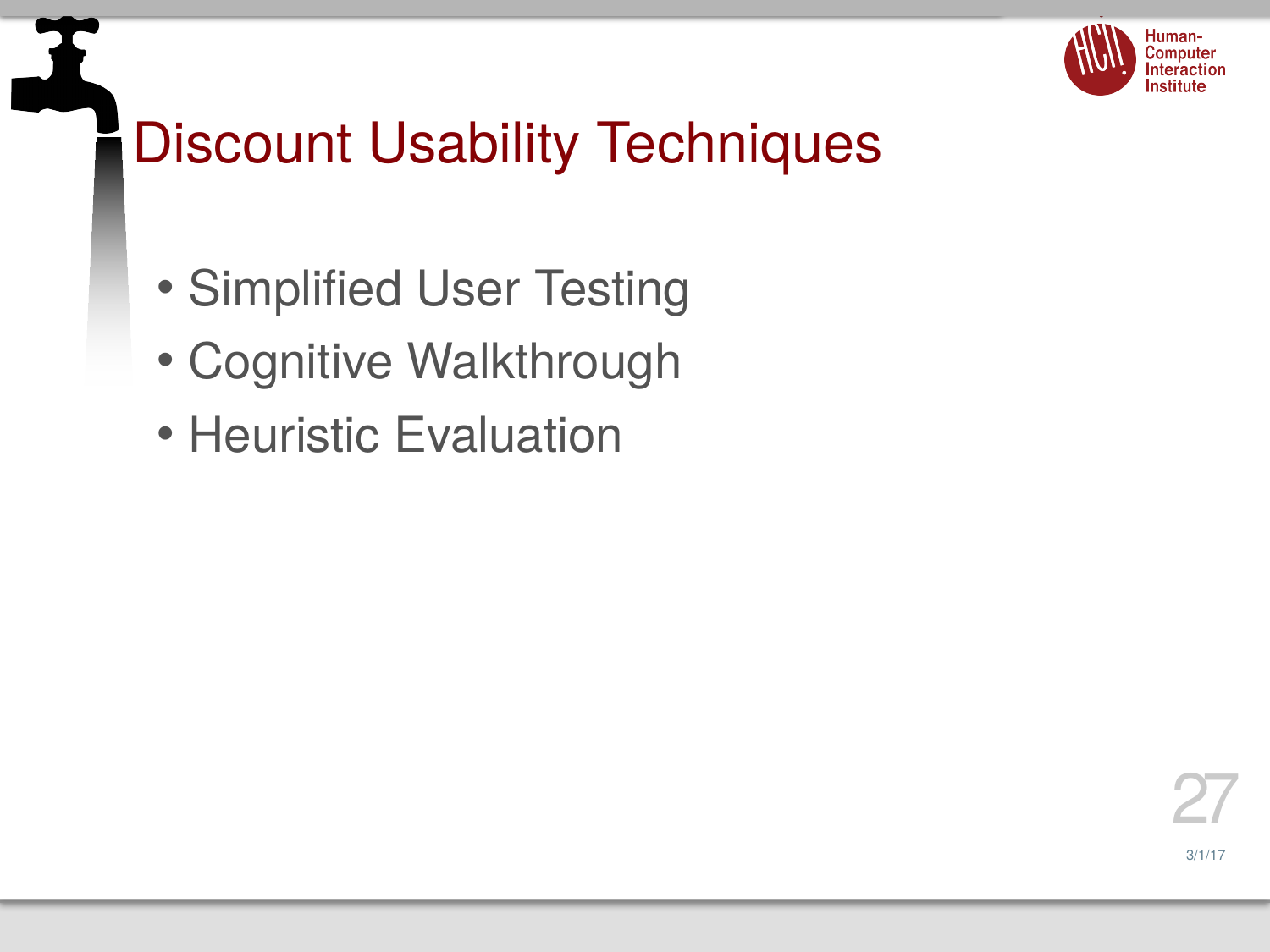

# Discount Usability Techniques
Simplified User Testing
Cognitive Walkthrough
Heuristic Evaluation
27
3/1/17